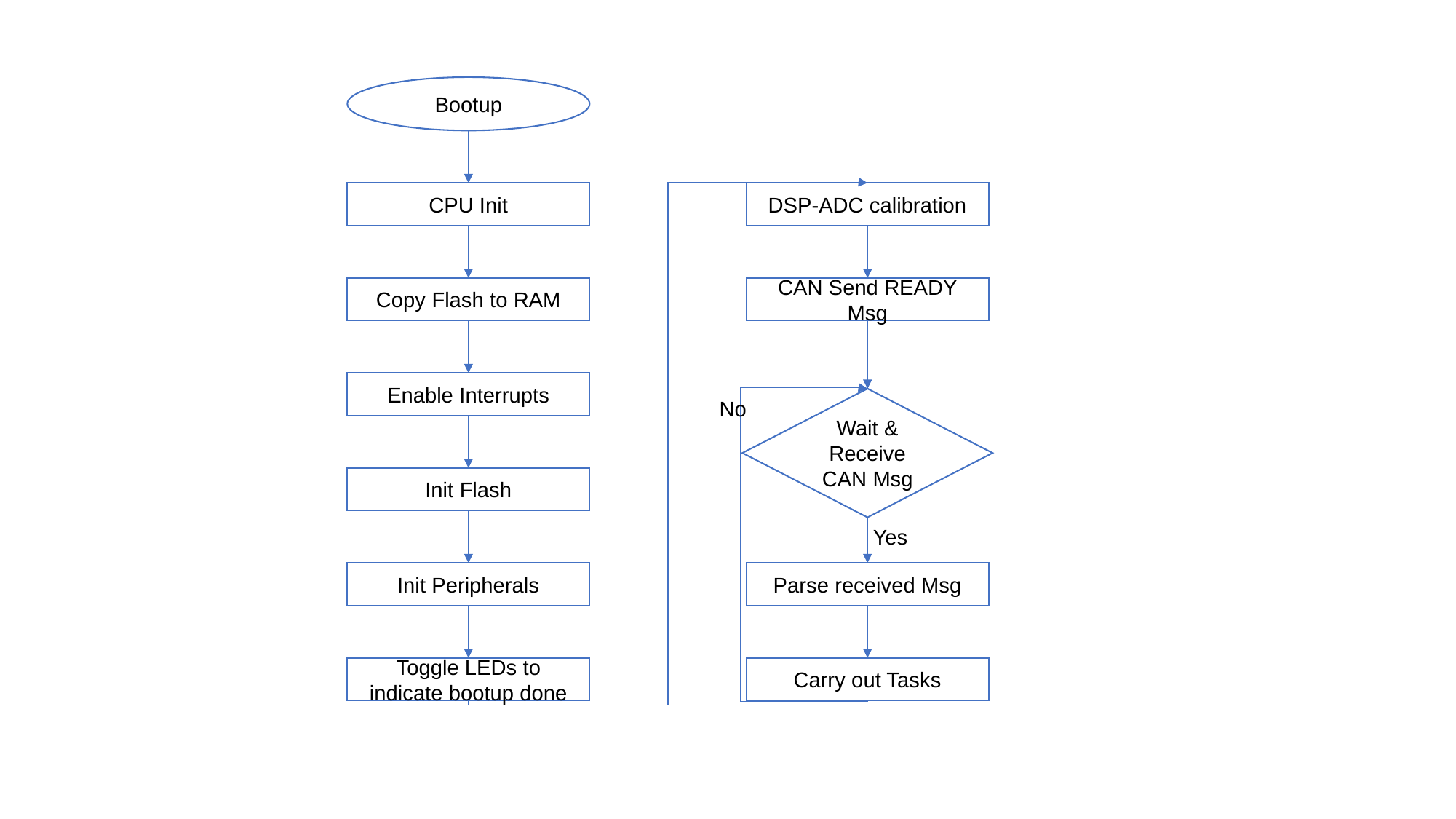

Bootup
CPU Init
DSP-ADC calibration
Copy Flash to RAM
CAN Send READY Msg
Enable Interrupts
Wait & Receive CAN Msg
No
Init Flash
Yes
Init Peripherals
Parse received Msg
Toggle LEDs to indicate bootup done
Carry out Tasks